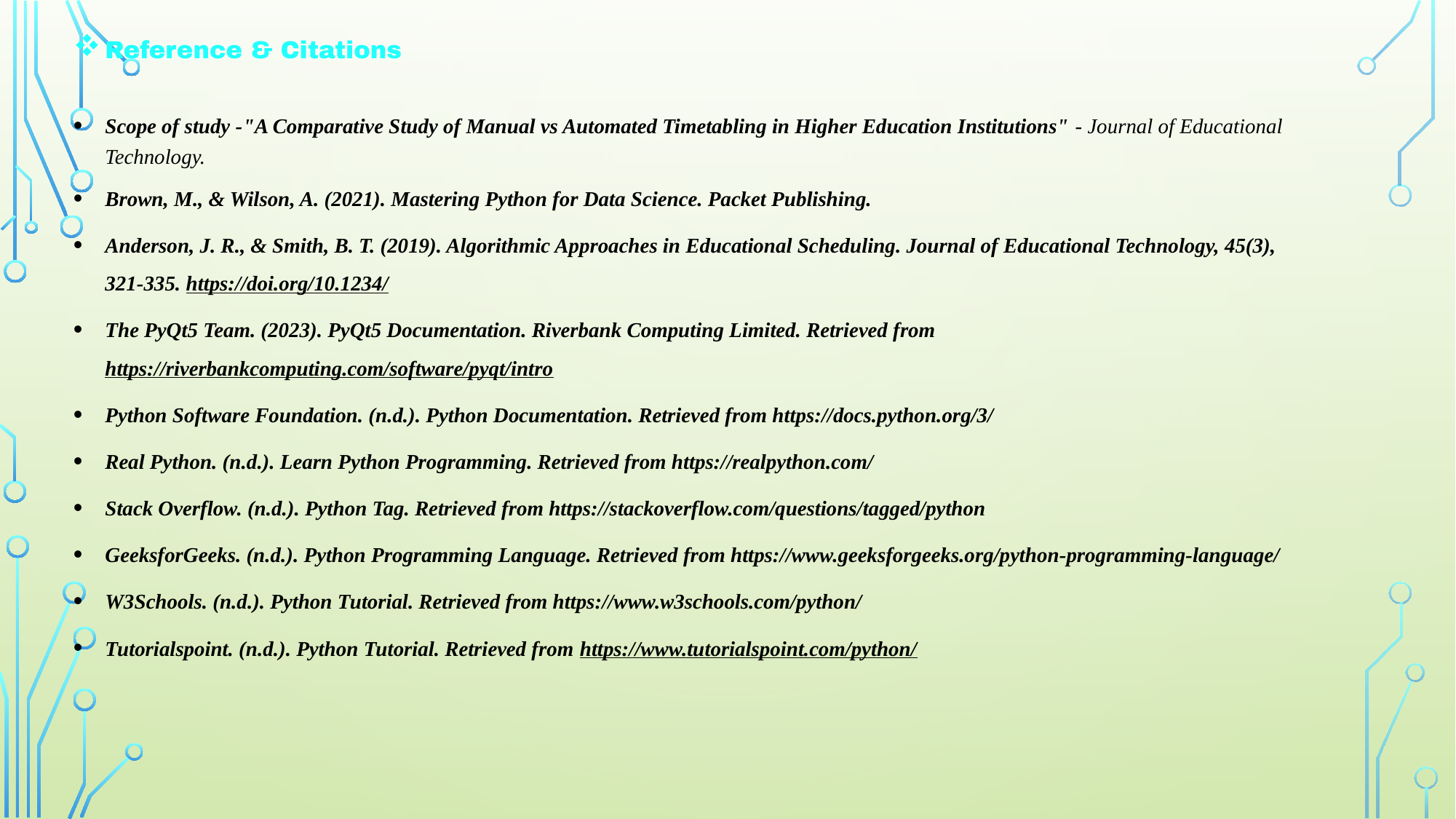

Reference & Citations

Scope of study -"A Comparative Study of Manual vs Automated Timetabling in Higher Education Institutions" - Journal of Educational Technology.
Brown, M., & Wilson, A. (2021). Mastering Python for Data Science. Packet Publishing.
Anderson, J. R., & Smith, B. T. (2019). Algorithmic Approaches in Educational Scheduling. Journal of Educational Technology, 45(3), 321-335. https://doi.org/10.1234/
The PyQt5 Team. (2023). PyQt5 Documentation. Riverbank Computing Limited. Retrieved from https://riverbankcomputing.com/software/pyqt/intro
Python Software Foundation. (n.d.). Python Documentation. Retrieved from https://docs.python.org/3/
Real Python. (n.d.). Learn Python Programming. Retrieved from https://realpython.com/
Stack Overflow. (n.d.). Python Tag. Retrieved from https://stackoverflow.com/questions/tagged/python
GeeksforGeeks. (n.d.). Python Programming Language. Retrieved from https://www.geeksforgeeks.org/python-programming-language/
W3Schools. (n.d.). Python Tutorial. Retrieved from https://www.w3schools.com/python/
Tutorialspoint. (n.d.). Python Tutorial. Retrieved from https://www.tutorialspoint.com/python/